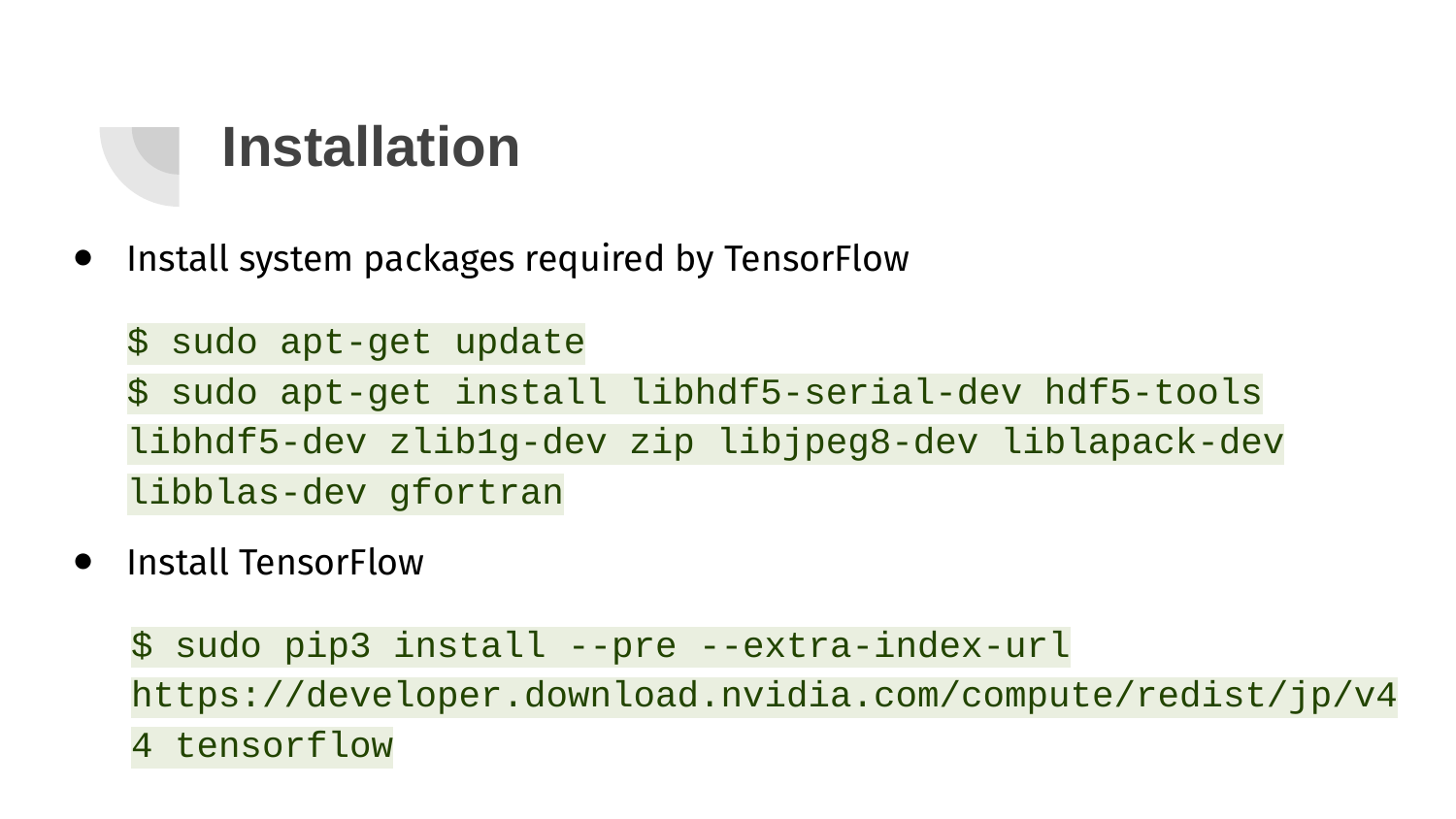

# Installation
Install system packages required by TensorFlow
$ sudo apt-get update
$ sudo apt-get install libhdf5-serial-dev hdf5-tools libhdf5-dev zlib1g-dev zip libjpeg8-dev liblapack-dev libblas-dev gfortran
Install TensorFlow
$ sudo pip3 install --pre --extra-index-url https://developer.download.nvidia.com/compute/redist/jp/v44 tensorflow